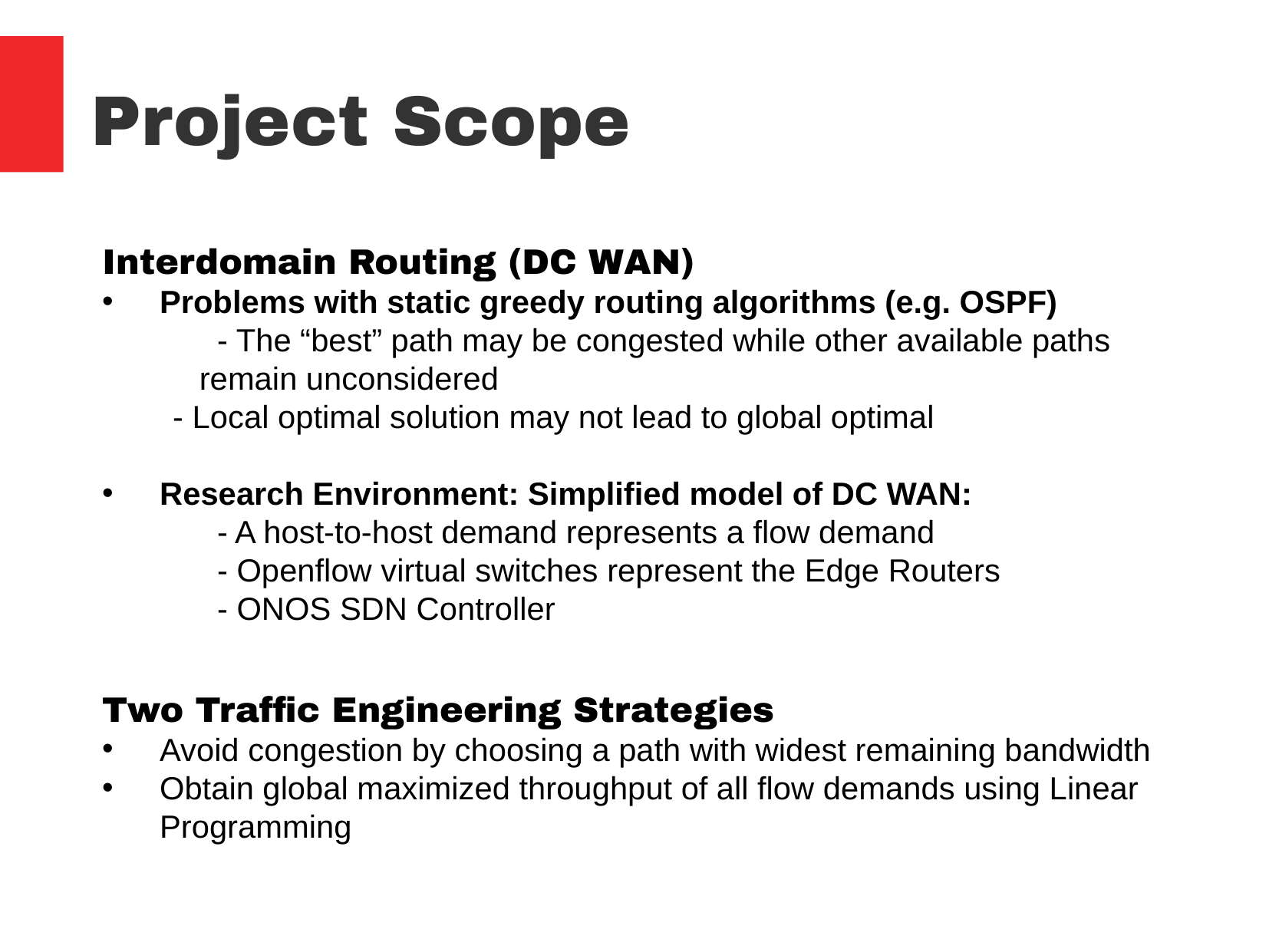

# Project Scope
Interdomain Routing (DC WAN)
Problems with static greedy routing algorithms (e.g. OSPF)
	- The “best” path may be congested while other available paths
           remain unconsidered
        - Local optimal solution may not lead to global optimal

Research Environment: Simplified model of DC WAN:
	- A host-to-host demand represents a flow demand
	- Openflow virtual switches represent the Edge Routers
	- ONOS SDN Controller

Two Traffic Engineering Strategies
Avoid congestion by choosing a path with widest remaining bandwidth
Obtain global maximized throughput of all flow demands using Linear Programming